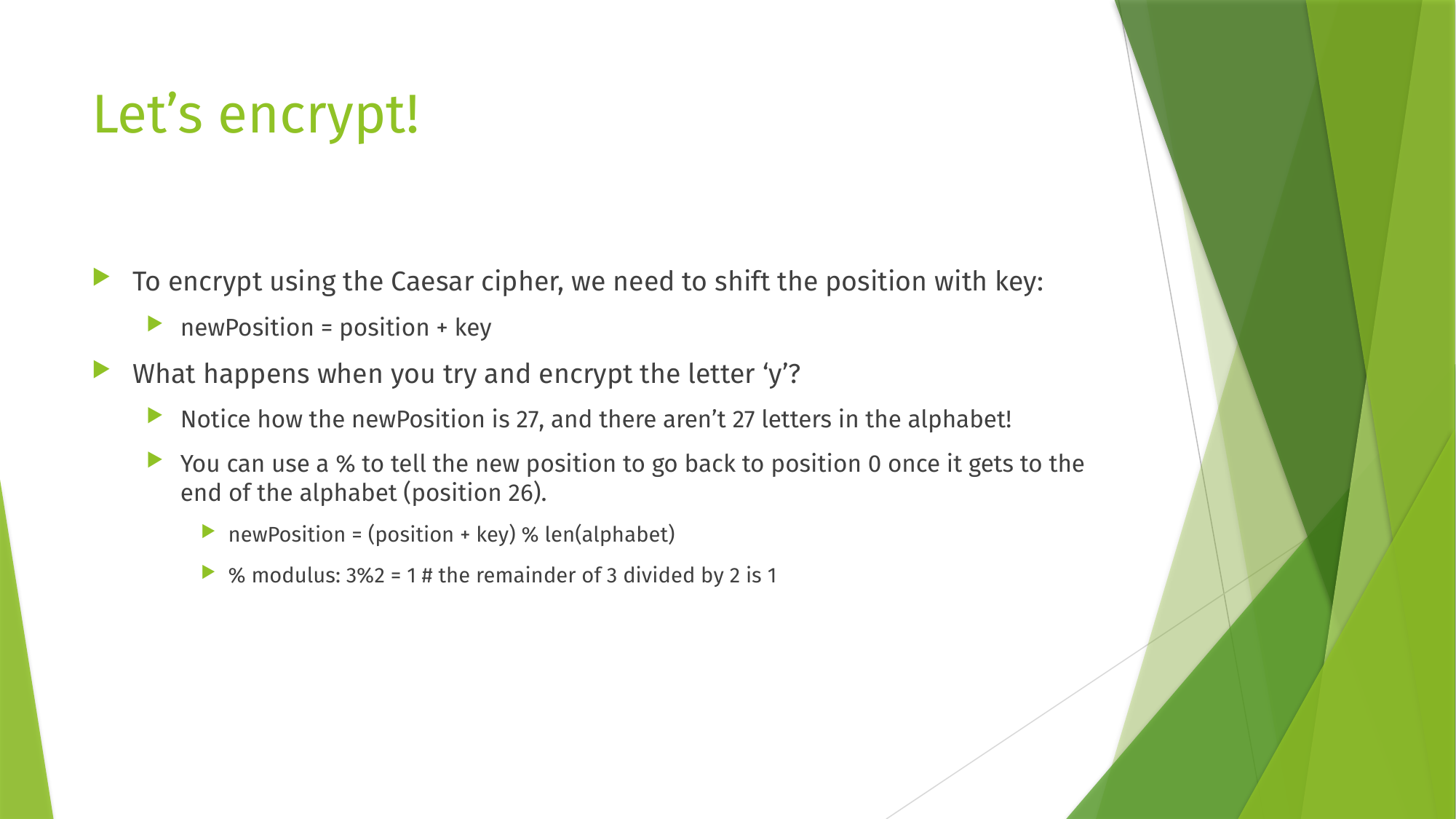

# Let’s encrypt!
To encrypt using the Caesar cipher, we need to shift the position with key:
newPosition = position + key
What happens when you try and encrypt the letter ‘y’?
Notice how the newPosition is 27, and there aren’t 27 letters in the alphabet!
You can use a % to tell the new position to go back to position 0 once it gets to the end of the alphabet (position 26).
newPosition = (position + key) % len(alphabet)
% modulus: 3%2 = 1 # the remainder of 3 divided by 2 is 1